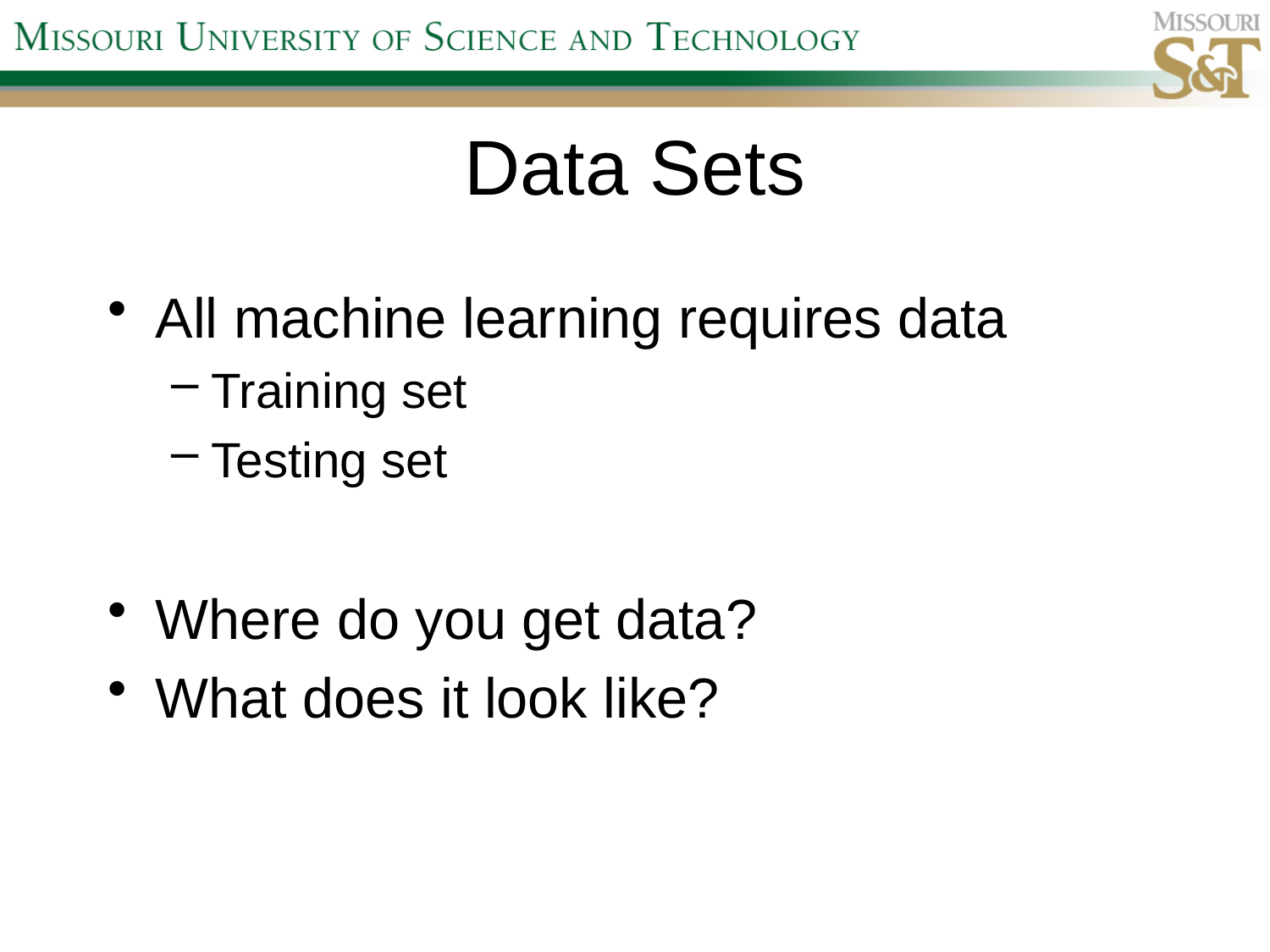

# Data Sets
All machine learning requires data
Training set
Testing set

Where do you get data?
What does it look like?